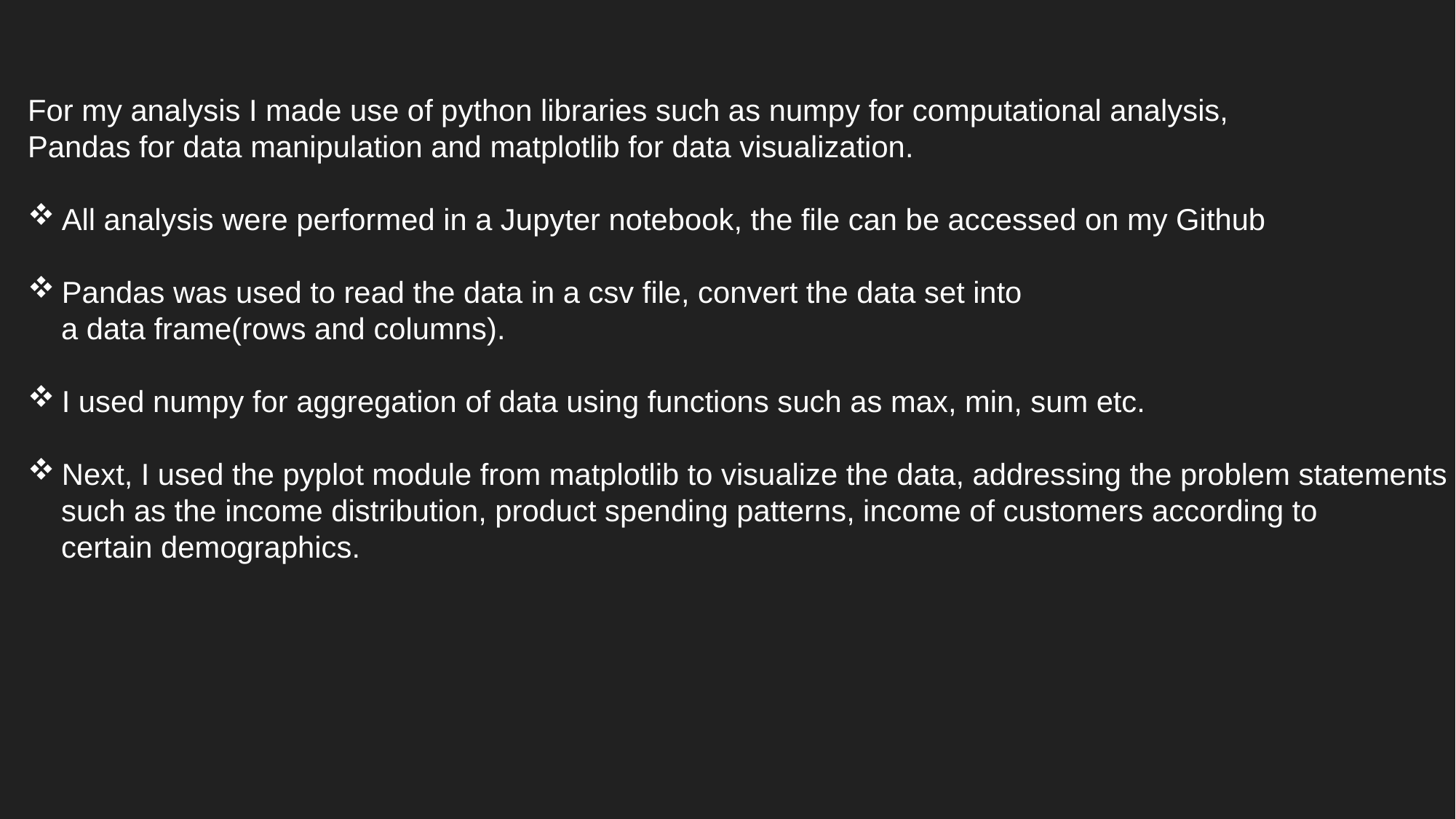

For my analysis I made use of python libraries such as numpy for computational analysis,
Pandas for data manipulation and matplotlib for data visualization.

All analysis were performed in a Jupyter notebook, the file can be accessed on my Github

Pandas was used to read the data in a csv file, convert the data set into
    a data frame(rows and columns).

I used numpy for aggregation of data using functions such as max, min, sum etc.

Next, I used the pyplot module from matplotlib to visualize the data, addressing the problem statements
    such as the income distribution, product spending patterns, income of customers according to
    certain demographics.